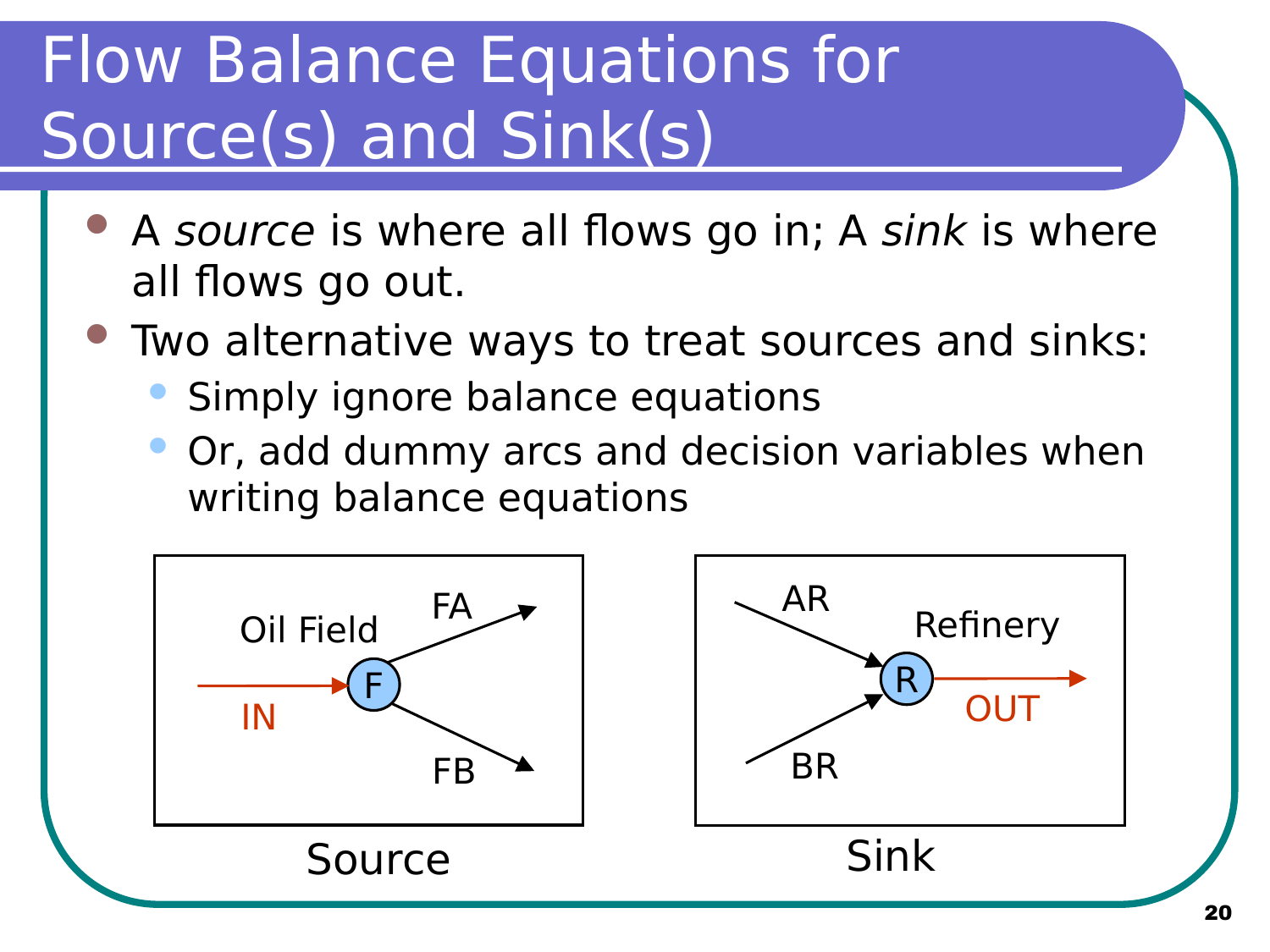

# Flow Balance Equations for Source(s) and Sink(s)
A source is where all flows go in; A sink is where all flows go out.
Two alternative ways to treat sources and sinks:
Simply ignore balance equations
Or, add dummy arcs and decision variables when writing balance equations

AR
FA
Refinery
Oil Field

R
F

OUT

IN

BR
FB
Sink
Source
20